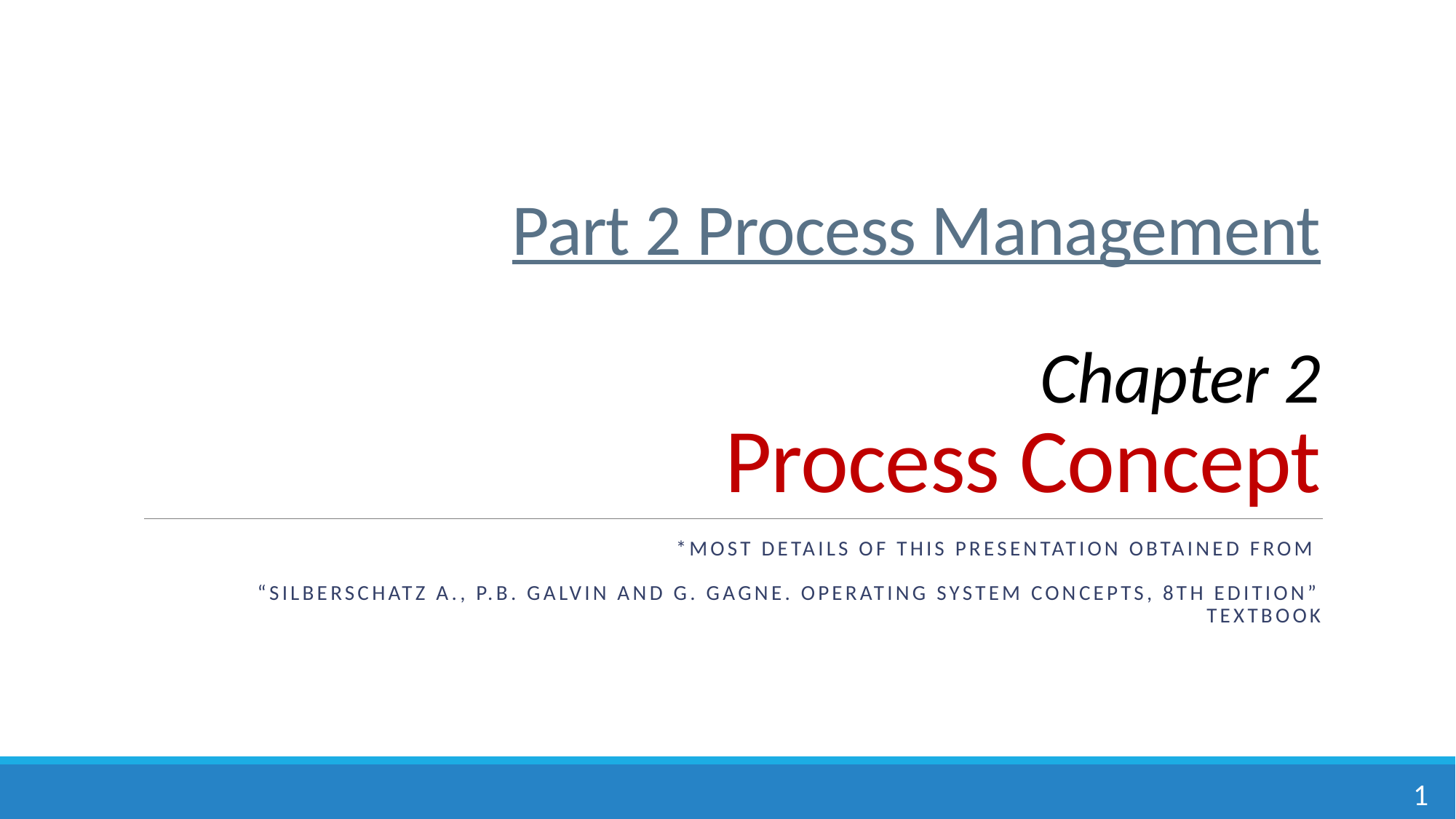

# Part 2 Process Management Chapter 2 Process Concept
*Most details of this presentation obtainED from
“Silberschatz A., P.B. Galvin and G. Gagne. Operating System Concepts, 8th edition” textbook

1